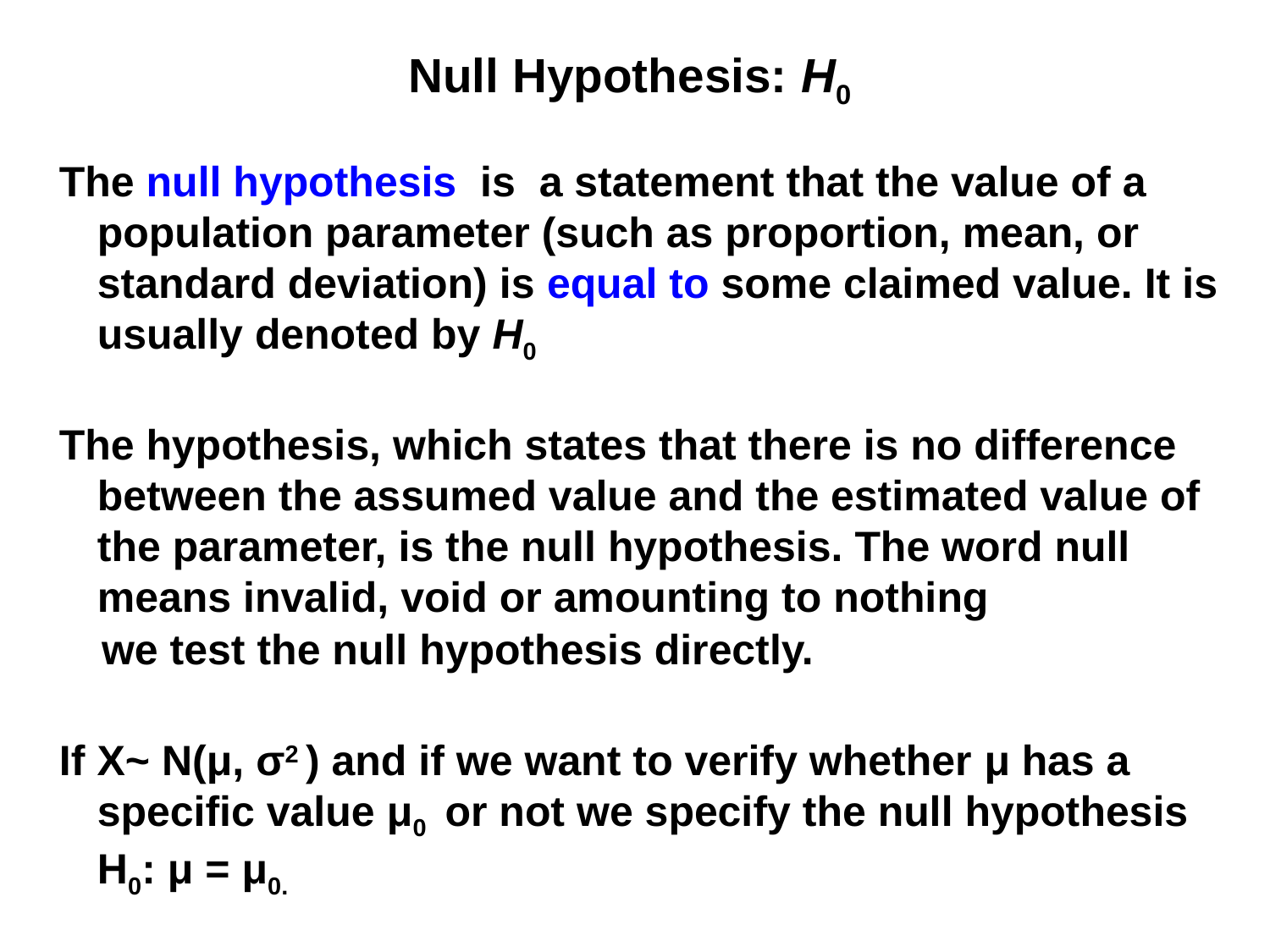

# Null Hypothesis: H0
The null hypothesis  is  a statement that the value of a population parameter (such as proportion, mean, or standard deviation) is equal to some claimed value. It is usually denoted by H0

The hypothesis, which states that there is no difference between the assumed value and the estimated value of the parameter, is the null hypothesis. The word null means invalid, void or amounting to nothing
    we test the null hypothesis directly.

If X~ N(μ, σ2 ) and if we want to verify whether μ has a specific value μ0  or not we specify the null hypothesis H0: μ = μ0.